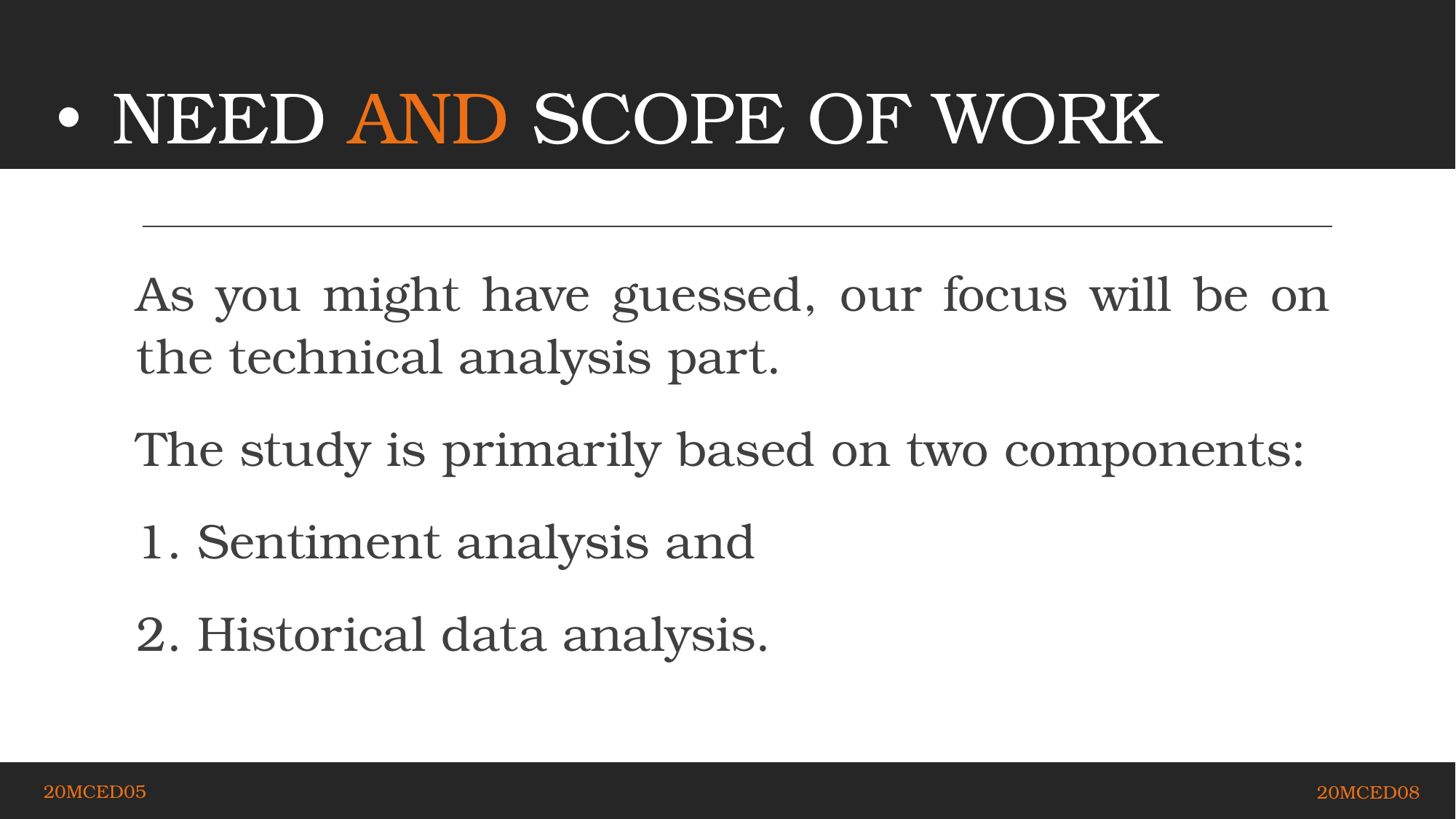

NEED AND SCOPE OF WORK

As you might have guessed, our focus will be on the technical analysis part.
The study is primarily based on two components:
1. Sentiment analysis and
2. Historical data analysis.

sd
Fountain Codes
20MCED05
20MCED08
20MCED08